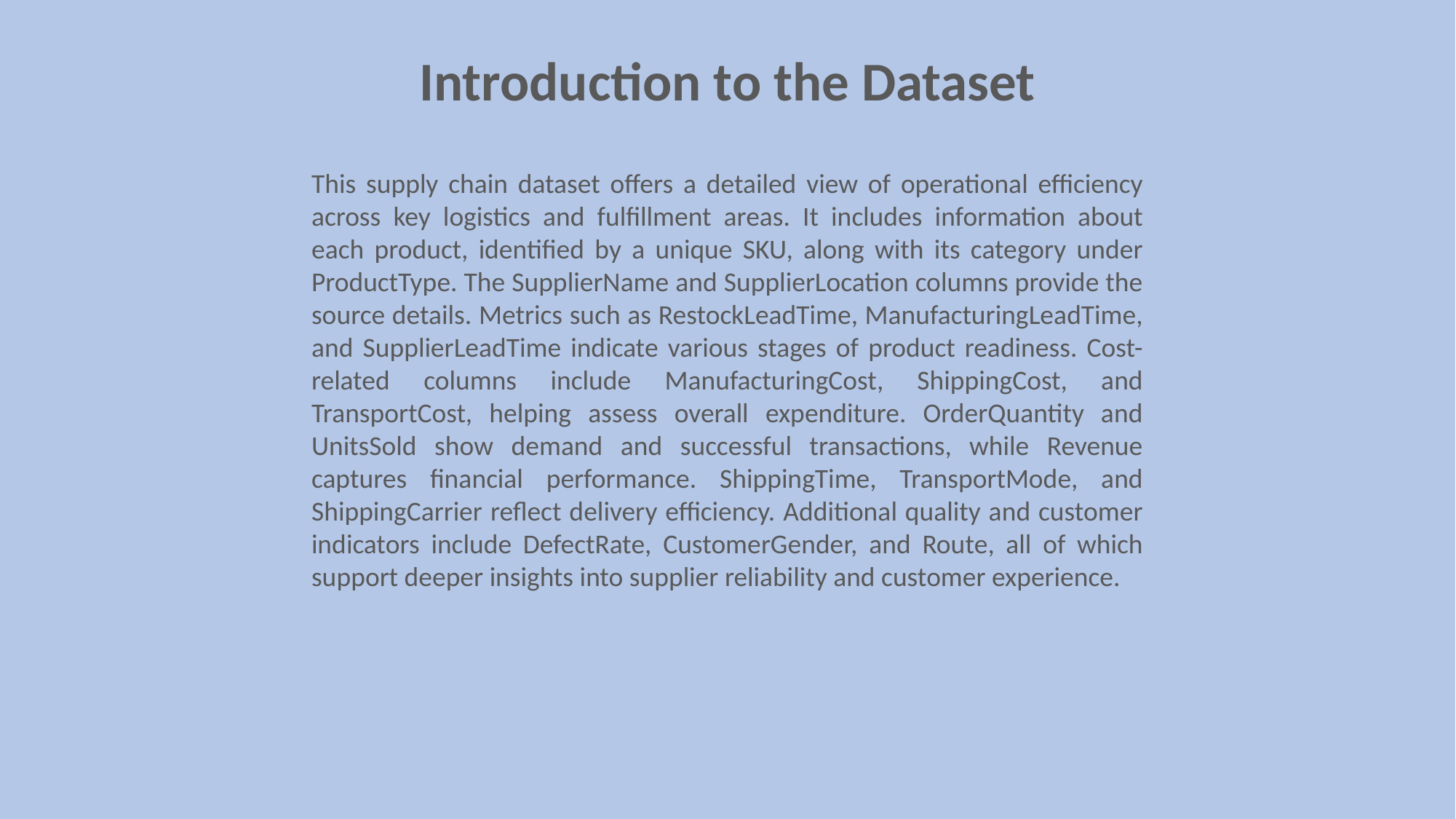

Introduction to the Dataset
This supply chain dataset offers a detailed view of operational efficiency across key logistics and fulfillment areas. It includes information about each product, identified by a unique SKU, along with its category under ProductType. The SupplierName and SupplierLocation columns provide the source details. Metrics such as RestockLeadTime, ManufacturingLeadTime, and SupplierLeadTime indicate various stages of product readiness. Cost-related columns include ManufacturingCost, ShippingCost, and TransportCost, helping assess overall expenditure. OrderQuantity and UnitsSold show demand and successful transactions, while Revenue captures financial performance. ShippingTime, TransportMode, and ShippingCarrier reflect delivery efficiency. Additional quality and customer indicators include DefectRate, CustomerGender, and Route, all of which support deeper insights into supplier reliability and customer experience.